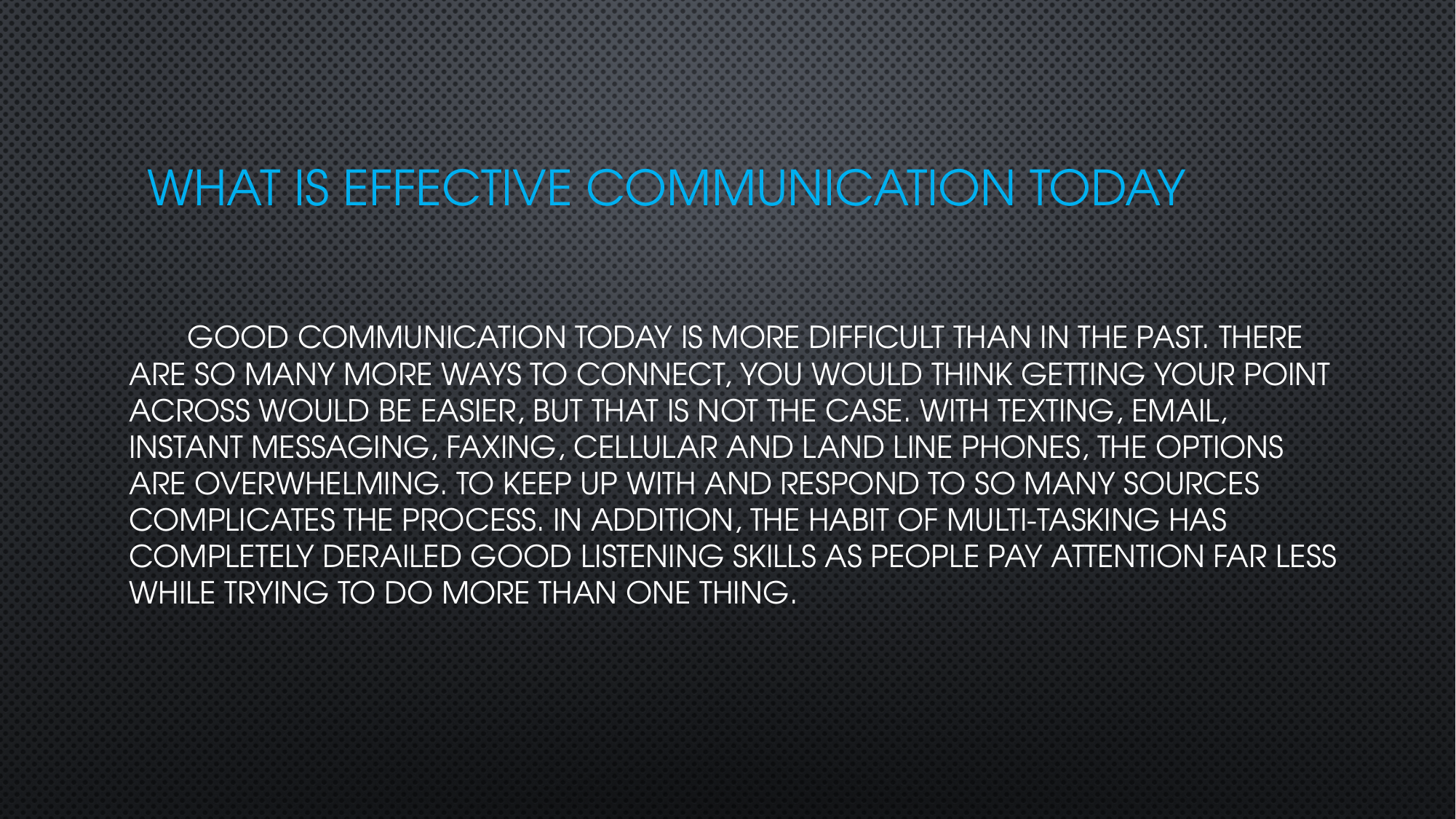

# What is effective communication today
       Good communication today is more difficult than in the past. There are so many more ways to connect, you would think getting your point across would be easier, but that is not the case. With texting, email, instant messaging, faxing, cellular and land line phones, the options are overwhelming. To keep up with and respond to so many sources complicates the process. In addition, the habit of multi-tasking has completely derailed good listening skills as people pay attention far less while trying to do more than one thing.